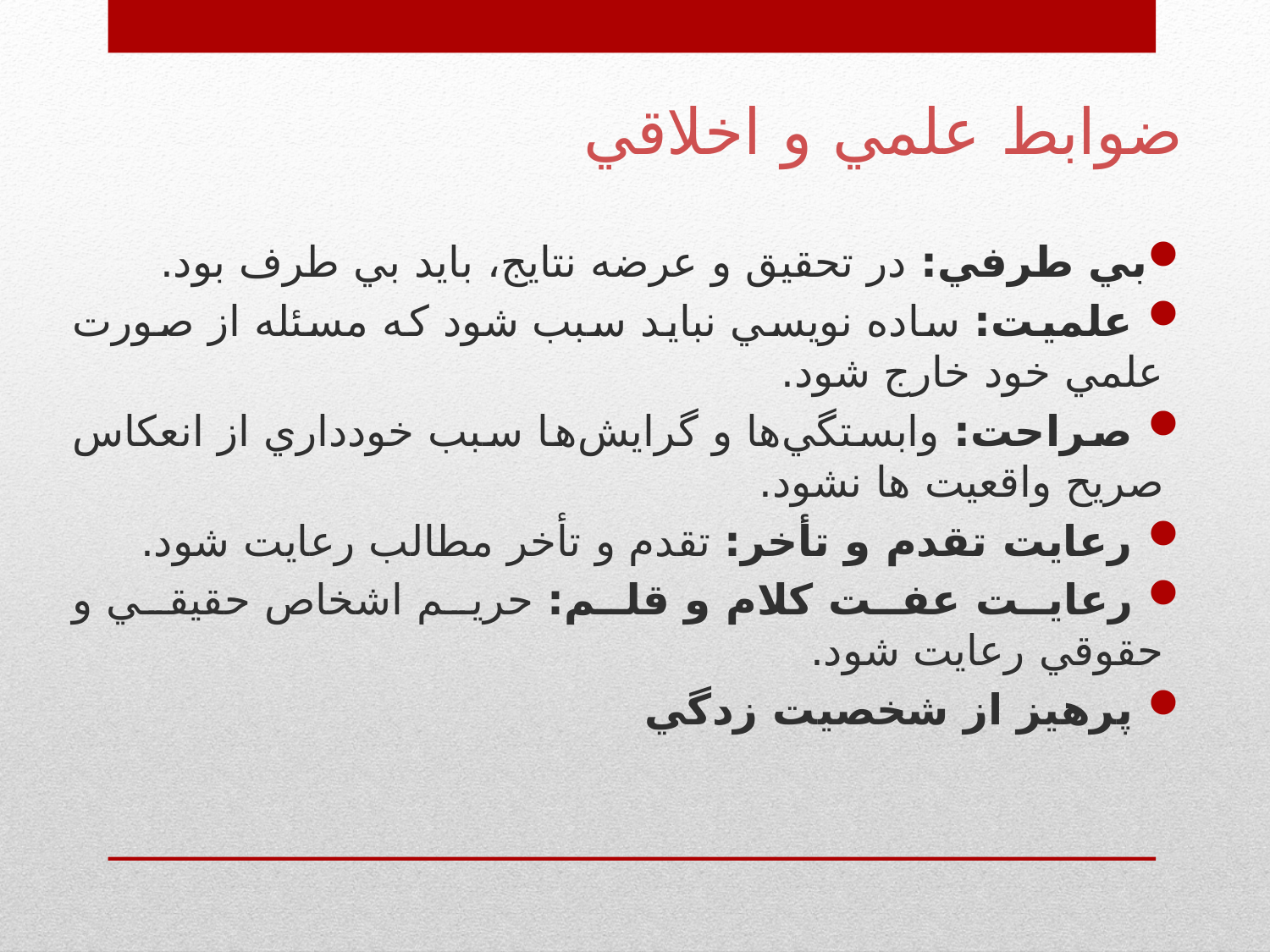

# ضوابط علمي و اخلاقي
بي طرفي: در تحقيق و عرضه نتايج، بايد بي طرف بود.
 علميت: ساده نويسي نبايد سبب شود كه مسئله از صورت علمي خود خارج شود.
 صراحت: وابستگي‌ها و گرايش‌ها سبب خودداري از انعكاس صريح واقعيت ها نشود.
 رعايت تقدم و تأخر: تقدم و تأخر مطالب رعايت شود.
 رعايت عفت كلام و قلم: حريم اشخاص حقيقي و حقوقي رعايت شود.
 پرهيز از شخصيت زدگي